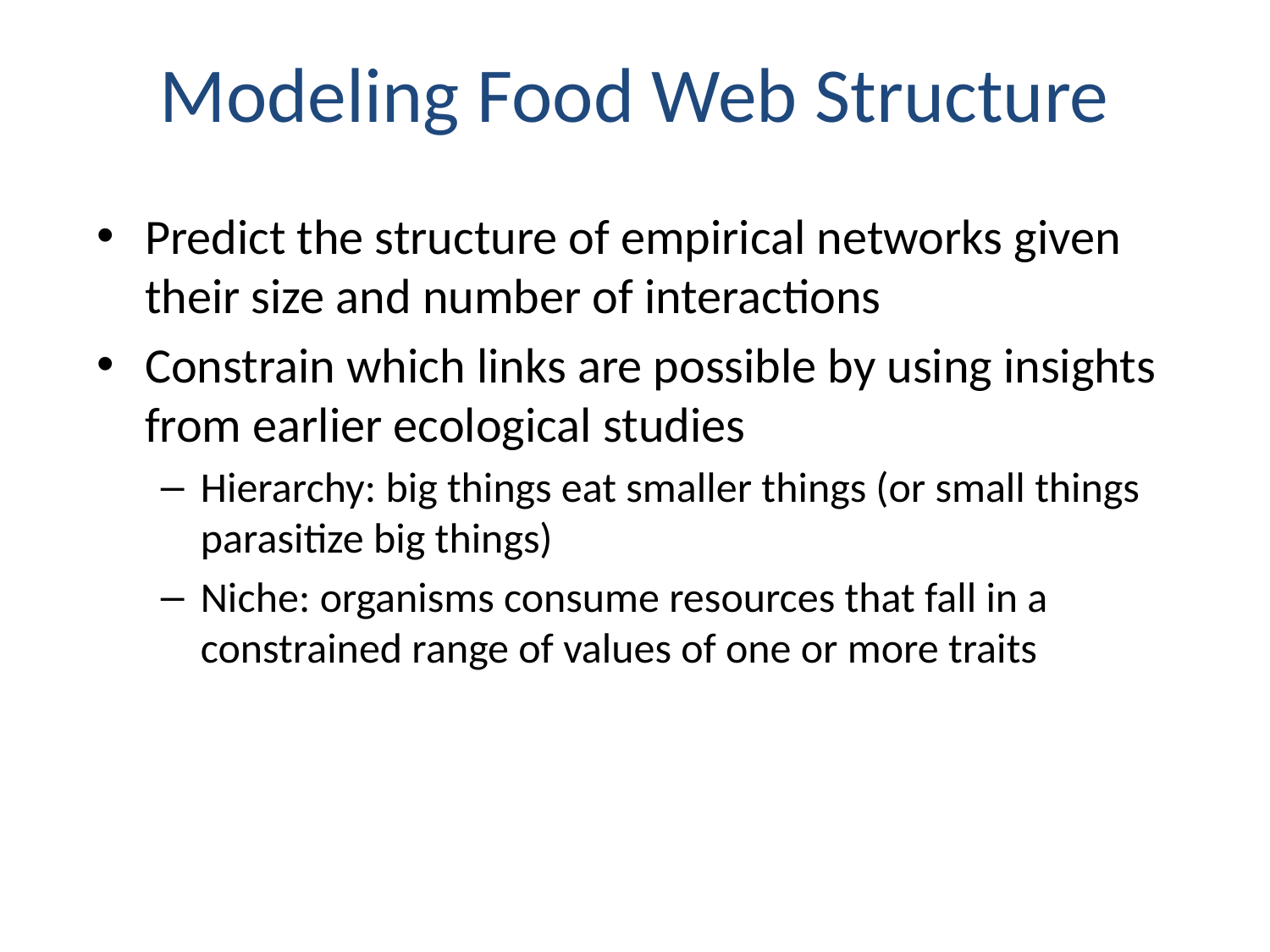

Modeling Food Web Structure
Predict the structure of empirical networks given their size and number of interactions
Constrain which links are possible by using insights from earlier ecological studies
Hierarchy: big things eat smaller things (or small things parasitize big things)
Niche: organisms consume resources that fall in a constrained range of values of one or more traits